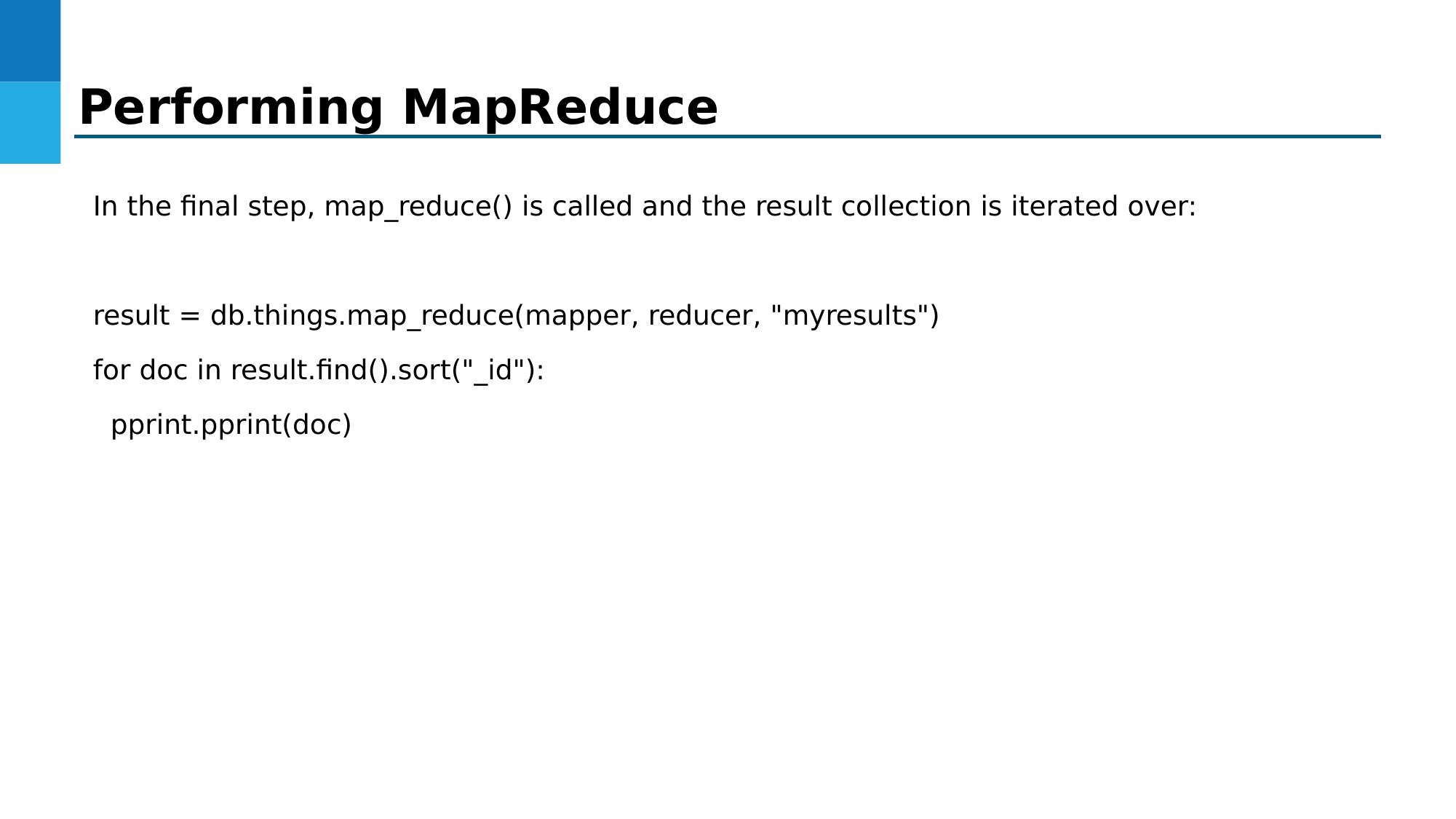

Performing MapReduce
In the final step, map_reduce() is called and the result collection is iterated over:

result = db.things.map_reduce(mapper, reducer, "myresults")
for doc in result.find().sort("_id"):
  pprint.pprint(doc)
DO NOT WRITE ANYTHING
HERE. LEAVE THIS SPACE FOR
 WEBCAM